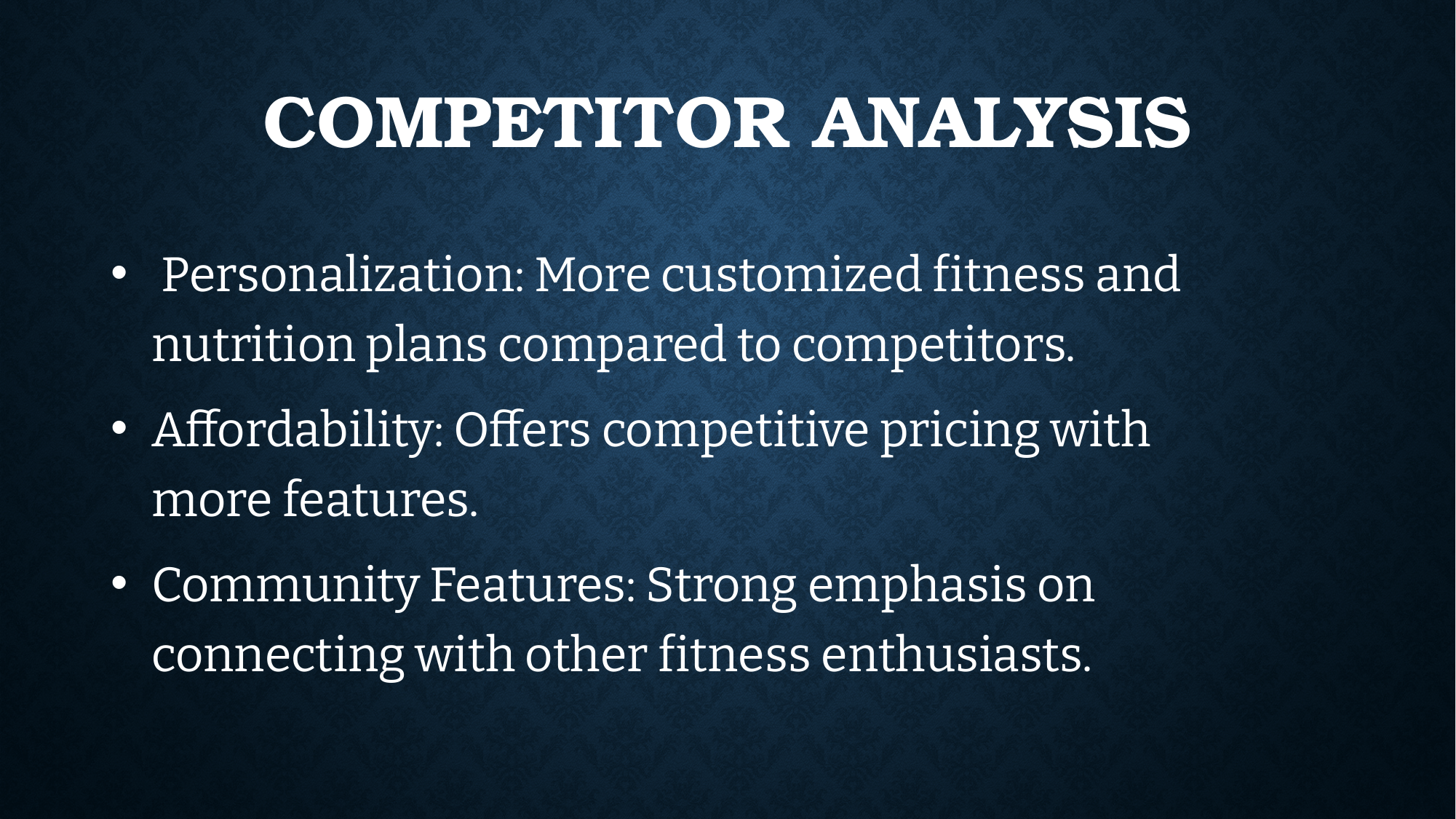

# Competitor Analysis
 Personalization: More customized fitness and nutrition plans compared to competitors.
Affordability: Offers competitive pricing with more features.
Community Features: Strong emphasis on connecting with other fitness enthusiasts.